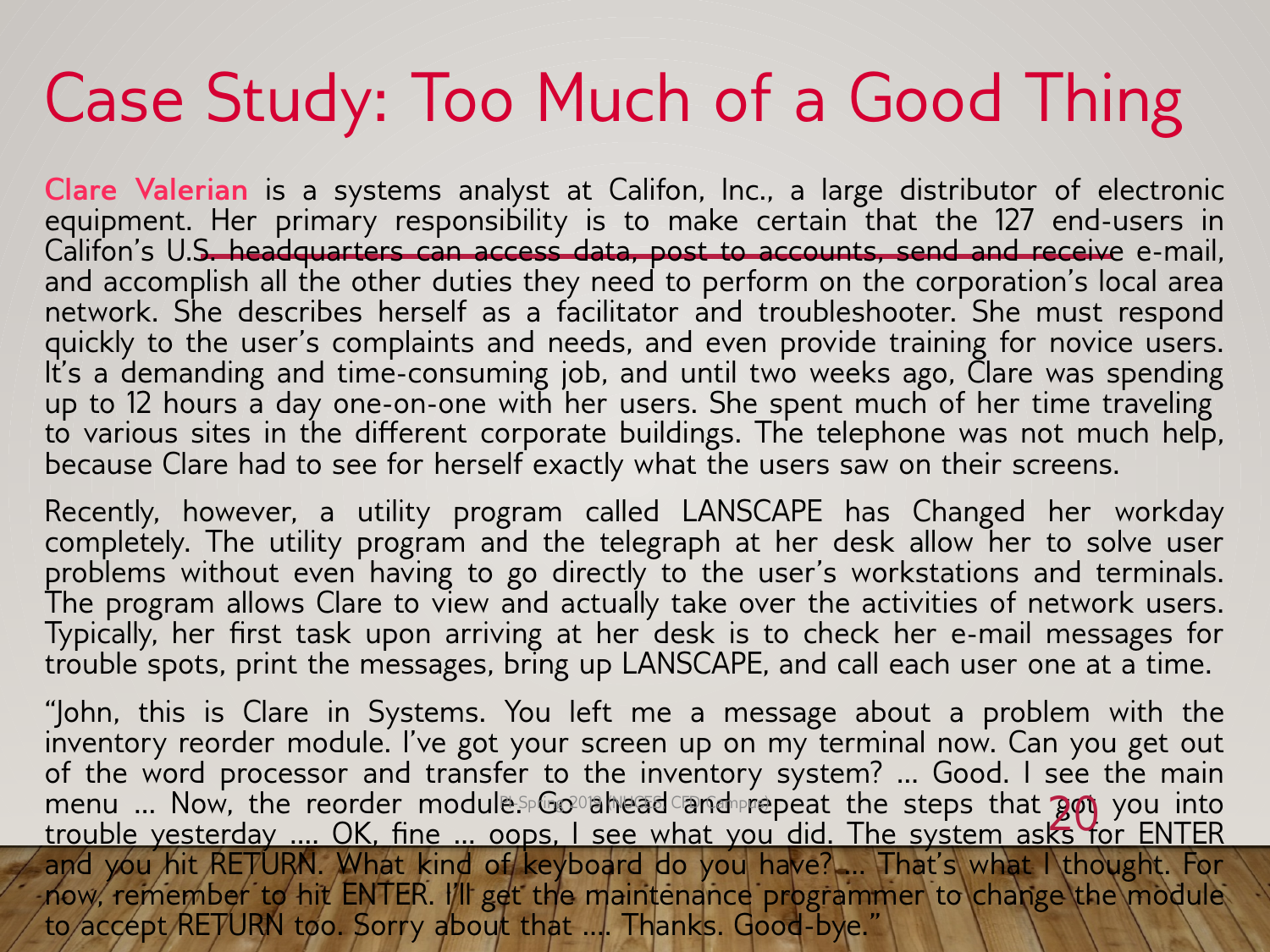

Case Study: Too Much of a Good Thing
Clare Valerian is a systems analyst at Califon, Inc., a large distributor of electronic equipment. Her primary responsibility is to make certain that the 127 end-users in Califon’s U.S. headquarters can access data, post to accounts, send and receive e-mail, and accomplish all the other duties they need to perform on the corporation’s local area network. She describes herself as a facilitator and troubleshooter. She must respond quickly to the user’s complaints and needs, and even provide training for novice users. It’s a demanding and time-consuming job, and until two weeks ago, Clare was spending up to 12 hours a day one-on-one with her users. She spent much of her time traveling  to various sites in the different corporate buildings. The telephone was not much help, because Clare had to see for herself exactly what the users saw on their screens.
Recently, however, a utility program called LANSCAPE has Changed her workday completely. The utility program and the telegraph at her desk allow her to solve user problems without even having to go directly to the user’s workstations and terminals. The program allows Clare to view and actually take over the activities of network users. Typically, her first task upon arriving at her desk is to check her e-mail messages for trouble spots, print the messages, bring up LANSCAPE, and call each user one at a time.
“John, this is Clare in Systems. You left me a message about a problem with the inventory reorder module. I’ve got your screen up on my terminal now. Can you get out of the word processor and transfer to the inventory system? … Good. I see the main menu … Now, the reorder module. Go ahead and repeat the steps that got you into trouble yesterday …. OK, fine … oops, I see what you did. The system asks for ENTER and you hit RETURN. What kind of keyboard do you have? … That’s what I thought. For now, remember to hit ENTER. I’ll get the maintenance programmer to change the module to accept RETURN too. Sorry about that …. Thanks. Good-bye.”
20
PI-Spring 2019 (NUCES, CFD Campus)